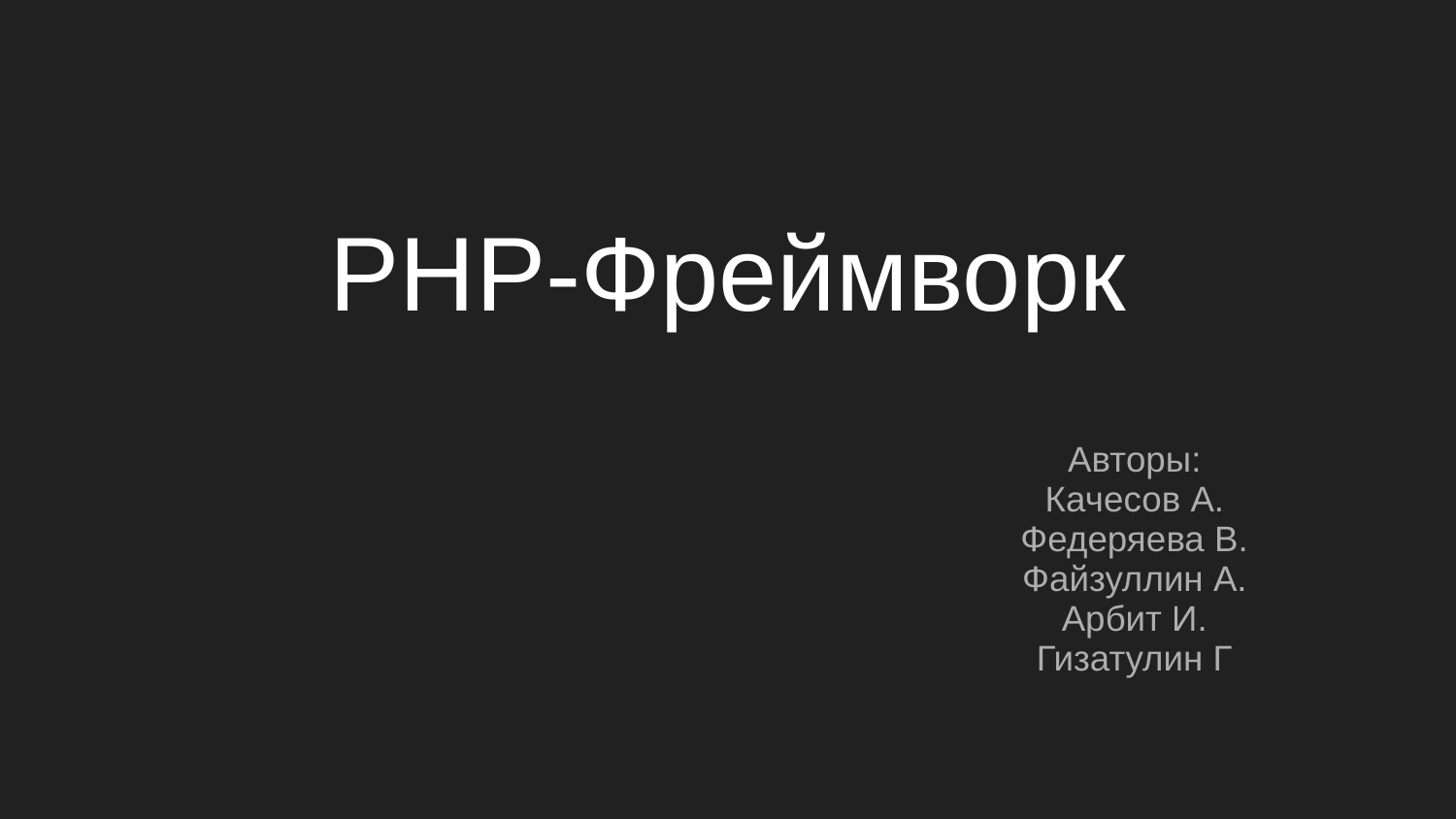

# PHP-Фреймворк
Авторы:
Качесов А.
Федеряева В.
Файзуллин А.
Арбит И.
Гизатулин Г